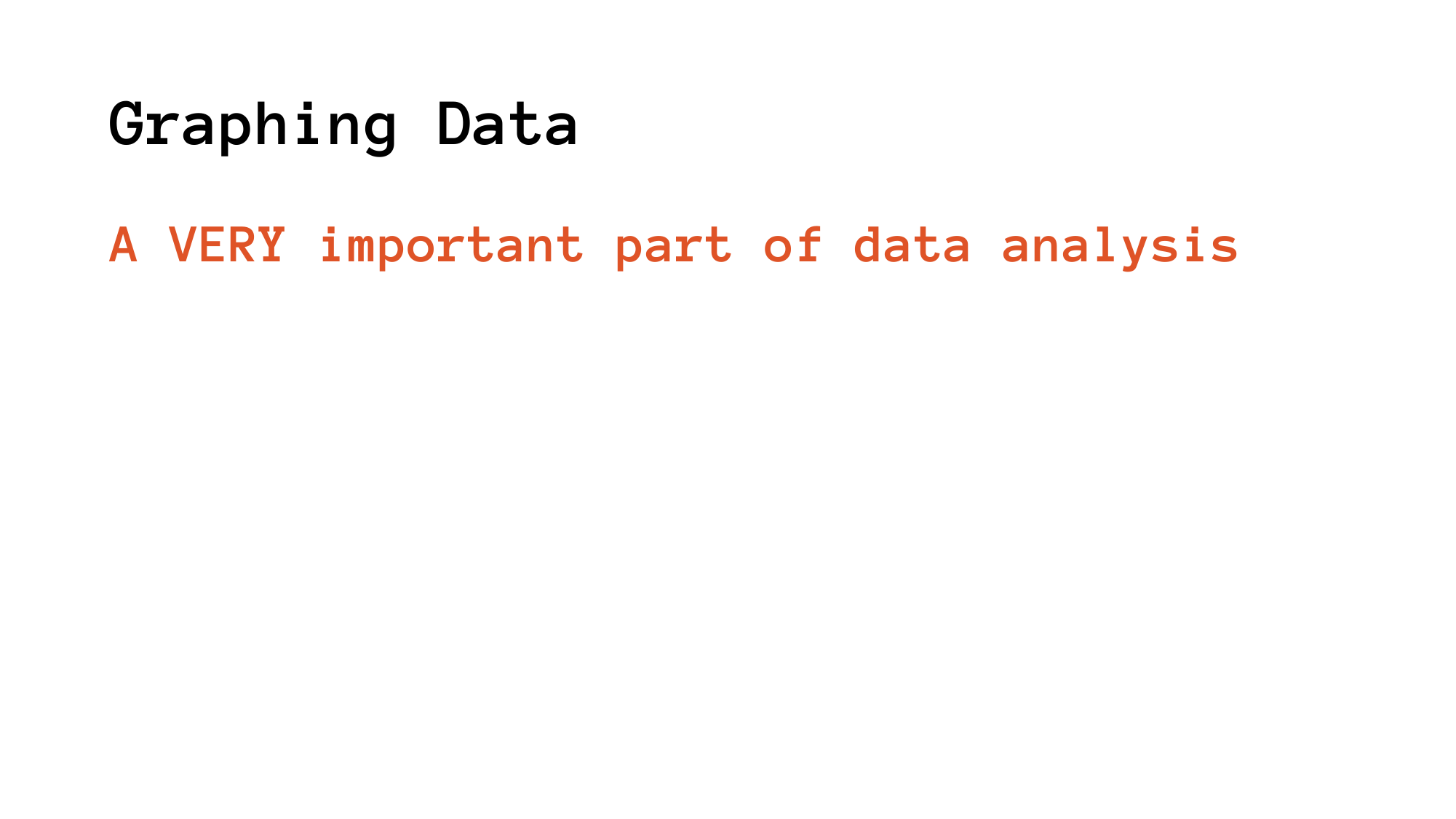

# Graphing Data
A VERY important part of data analysis